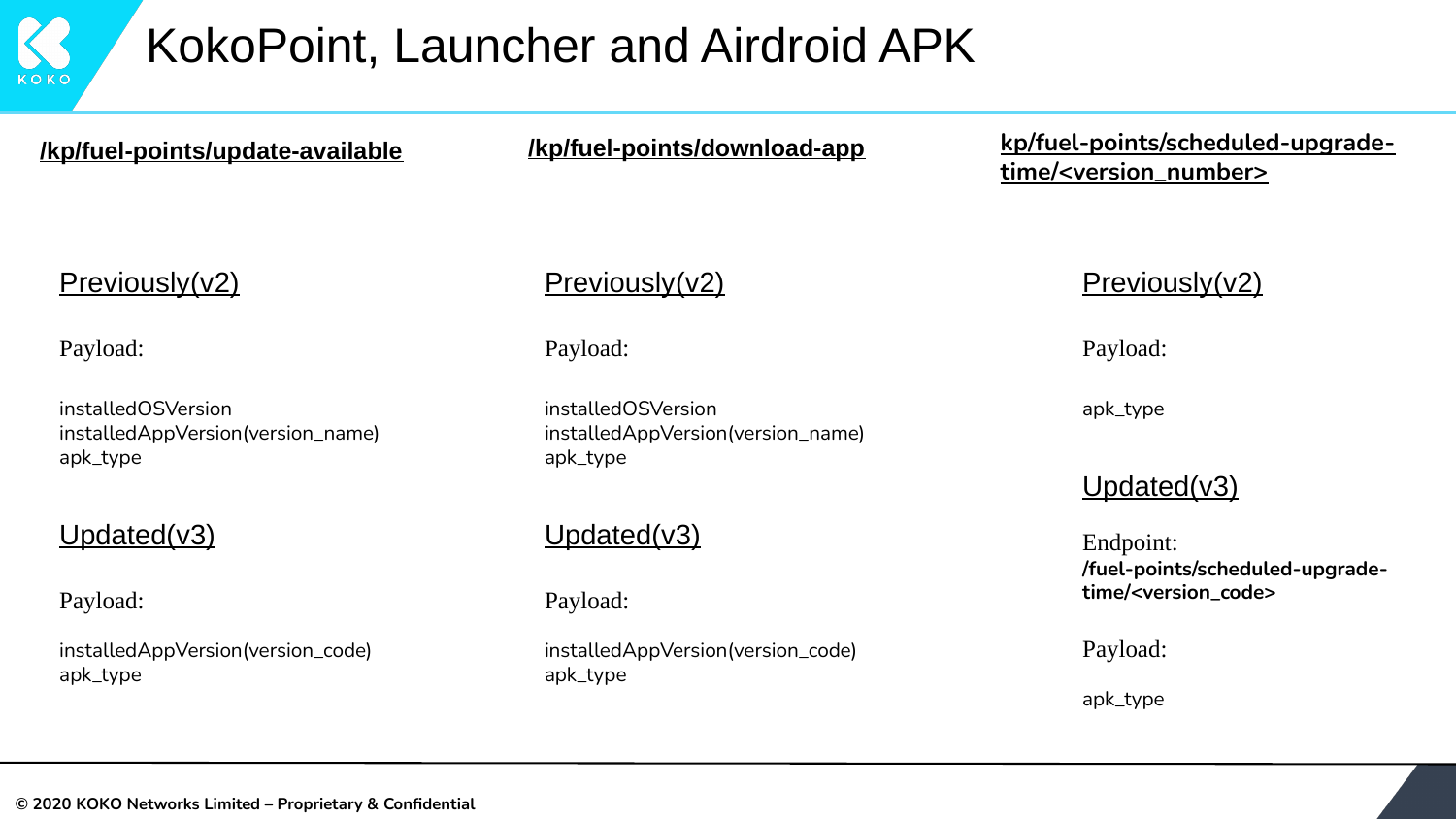

# KokoPoint, Launcher and Airdroid APK
kp/fuel-points/scheduled-upgrade-time/<version_number>
/kp/fuel-points/download-app
/kp/fuel-points/update-available

Previously(v2)

Payload:

installedOSVersion
installedAppVersion(version_name)
apk_type

Updated(v3)

Payload:

installedAppVersion(version_code)
apk_type

Previously(v2)

Payload:

installedOSVersion
installedAppVersion(version_name)
apk_type

Updated(v3)

Payload:

installedAppVersion(version_code)
apk_type

Previously(v2)

Payload:

apk_type

Updated(v3)

Endpoint:
/fuel-points/scheduled-upgrade-time/<version_code>

Payload:

apk_type